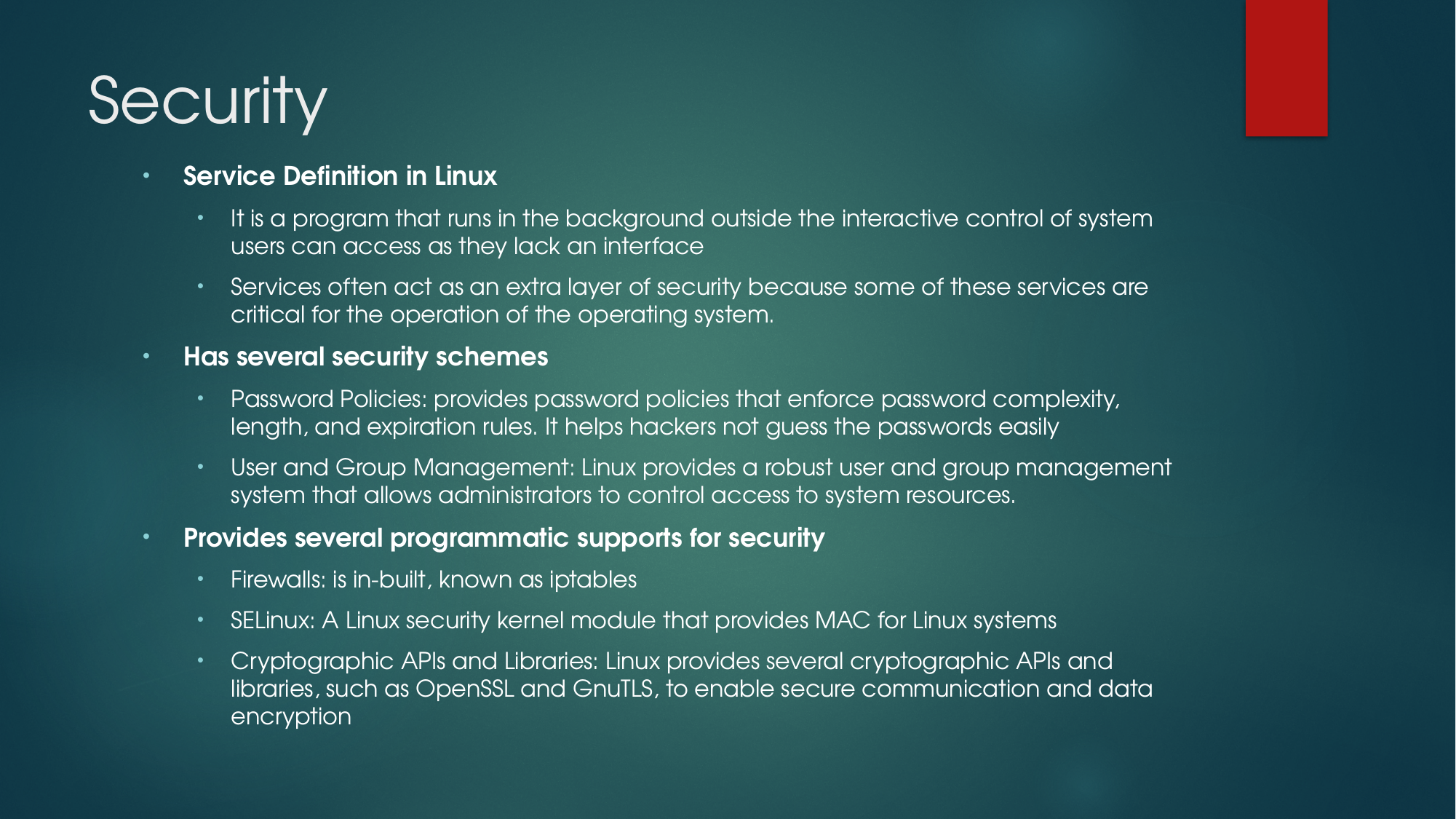

# Security
Service Definition in Linux
It is a program that runs in the background outside the interactive control of system users can access as they lack an interface
Services often act as an extra layer of security because some of these services are critical for the operation of the operating system.
Has several security schemes
Password Policies: provides password policies that enforce password complexity, length, and expiration rules. It helps hackers not guess the passwords easily
User and Group Management: Linux provides a robust user and group management system that allows administrators to control access to system resources.
Provides several programmatic supports for security
Firewalls: is in-built, known as iptables
SELinux: A Linux security kernel module that provides MAC for Linux systems
Cryptographic APIs and Libraries: Linux provides several cryptographic APIs and libraries, such as OpenSSL and GnuTLS, to enable secure communication and data encryption